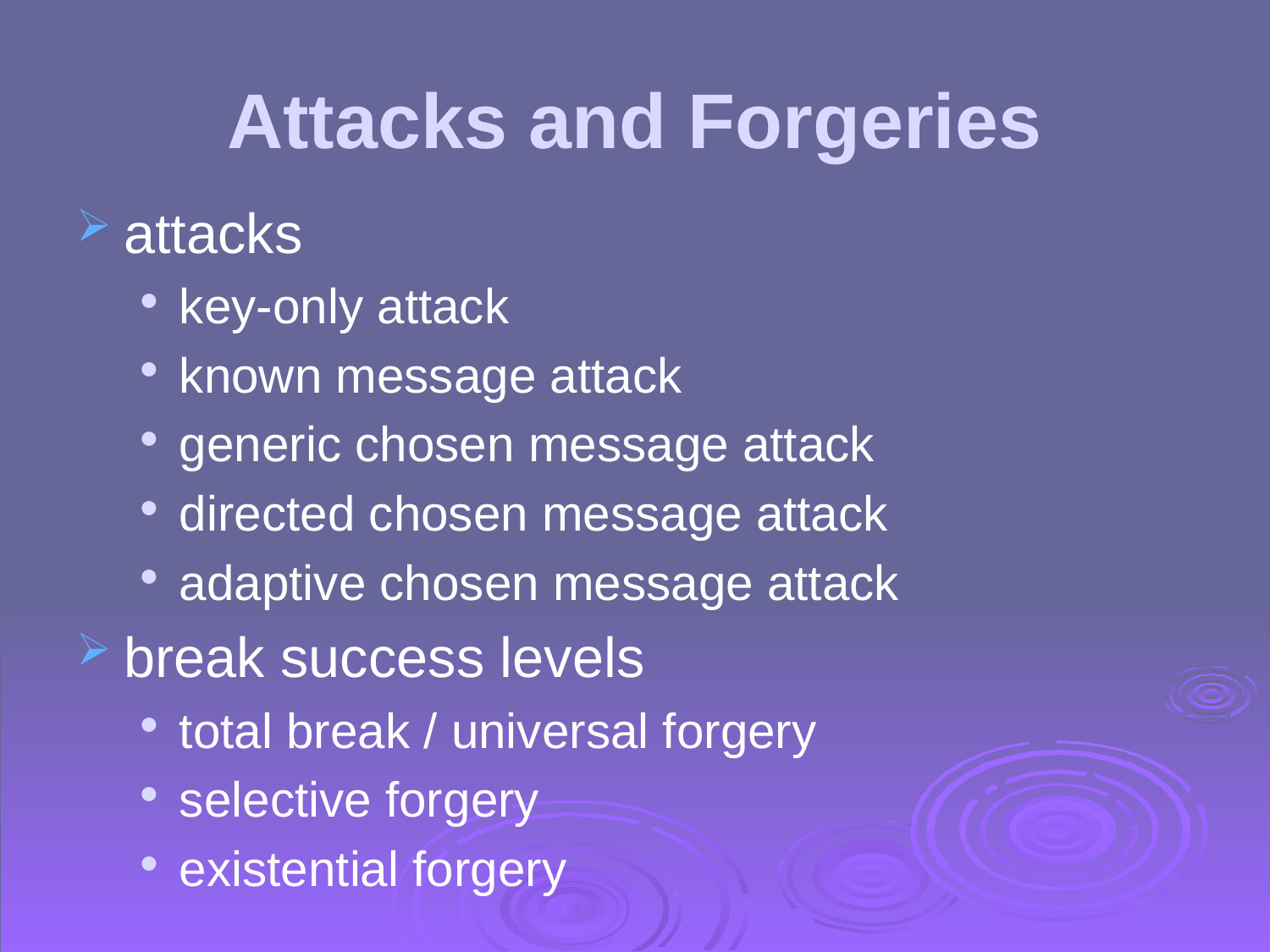

# Attacks and Forgeries
attacks
key-only attack
known message attack
generic chosen message attack
directed chosen message attack
adaptive chosen message attack
break success levels
total break / universal forgery
selective forgery
existential forgery